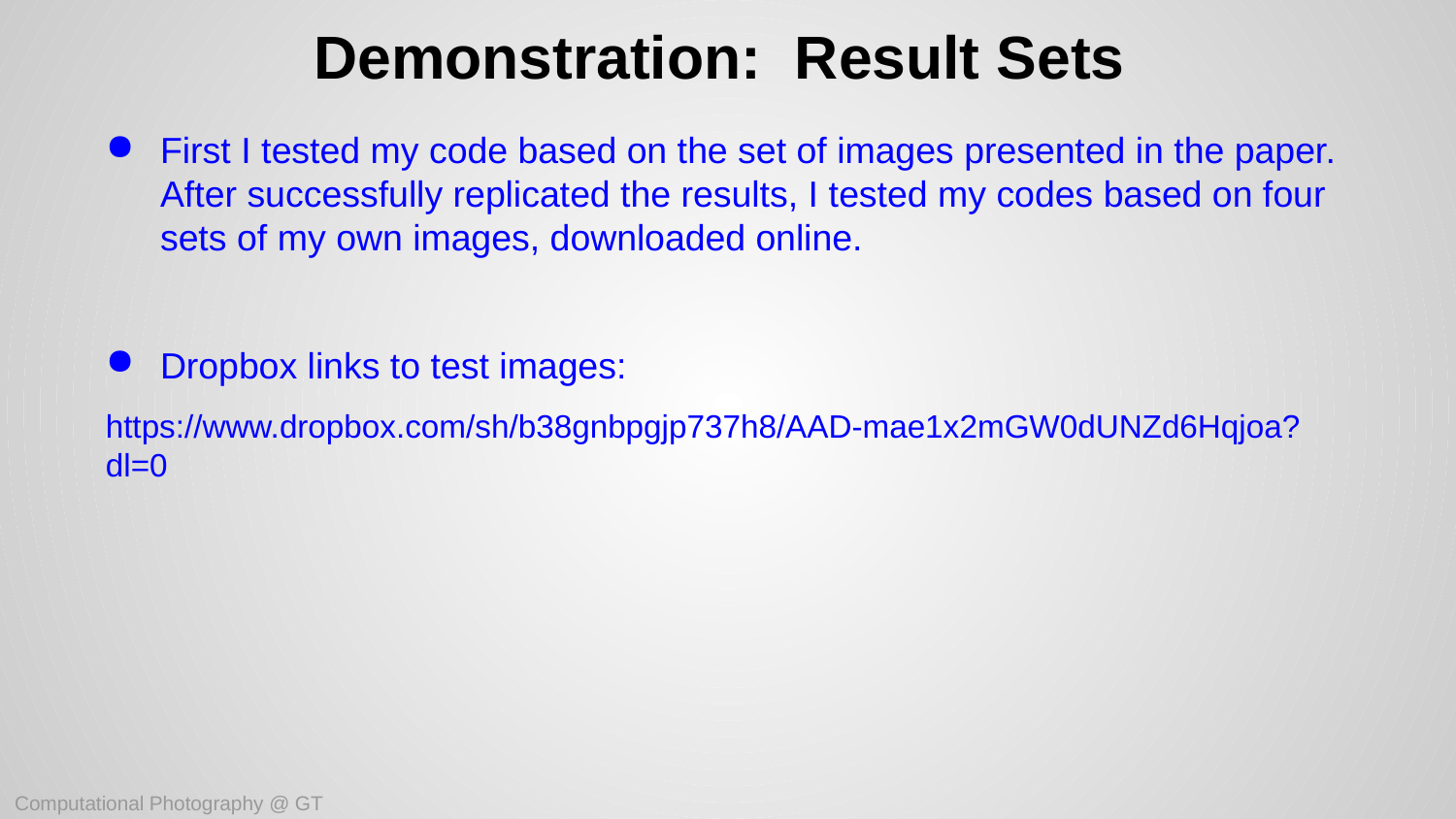

# Demonstration:  Result Sets
First I tested my code based on the set of images presented in the paper. After successfully replicated the results, I tested my codes based on four sets of my own images, downloaded online.

Dropbox links to test images:
https://www.dropbox.com/sh/b38gnbpgjp737h8/AAD-mae1x2mGW0dUNZd6Hqjoa?dl=0
Computational Photography @ GT